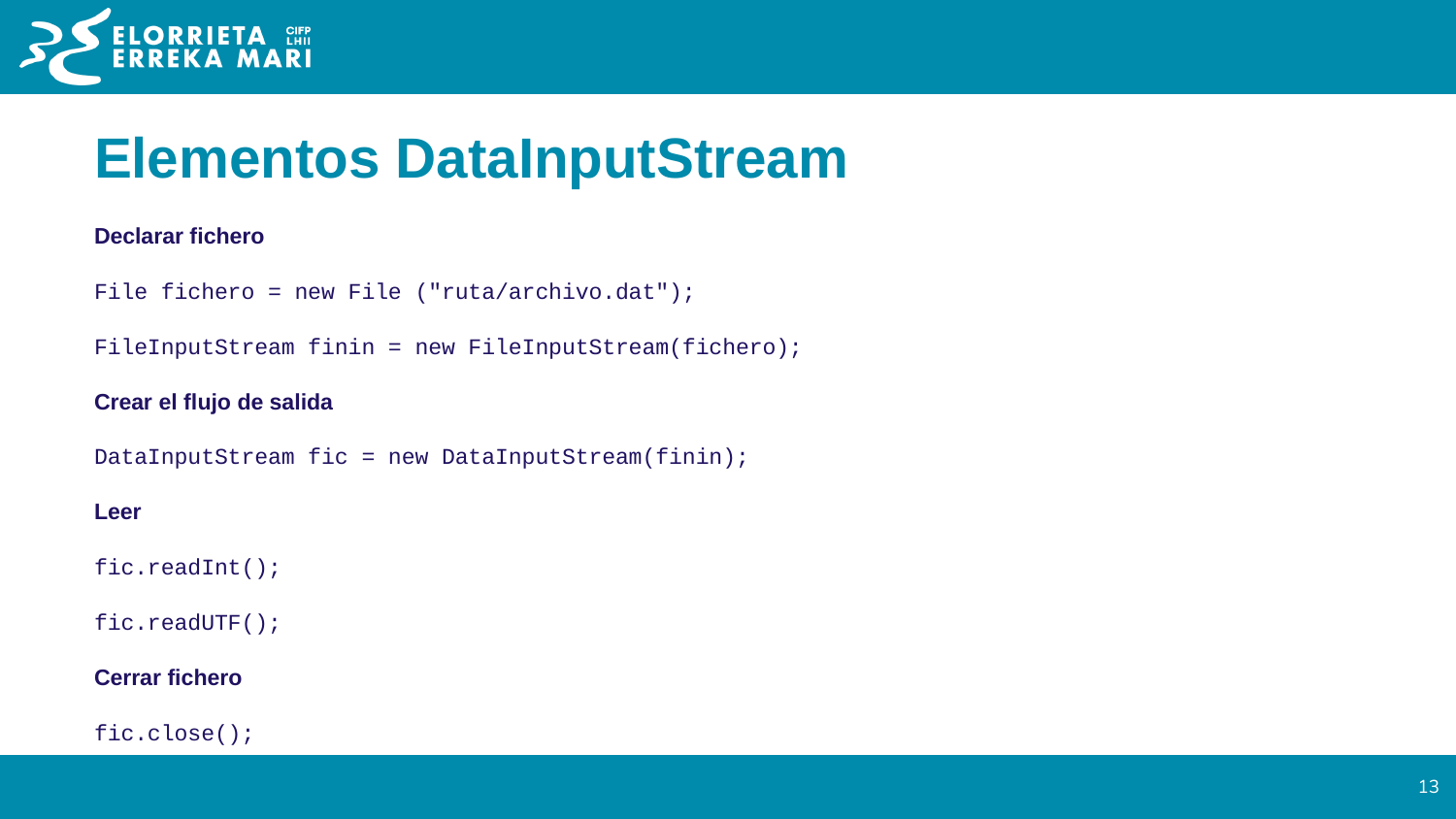

# Elementos DataInputStream
Declarar fichero
File fichero = new File ("ruta/archivo.dat");
FileInputStream finin = new FileInputStream(fichero);
Crear el flujo de salida
DataInputStream fic = new DataInputStream(finin);
Leer
fic.readInt();
fic.readUTF();
Cerrar fichero
fic.close();
13